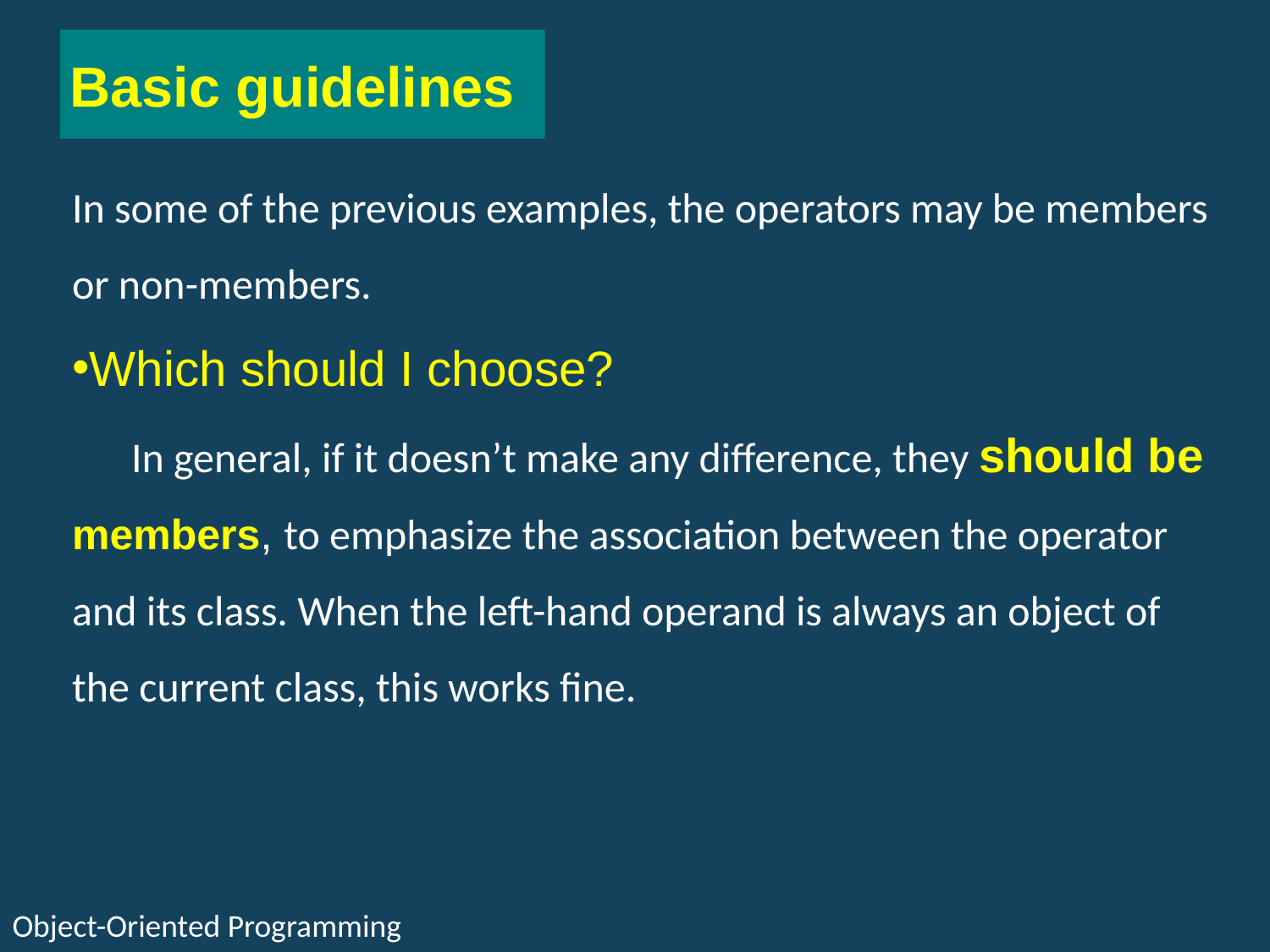

# Basic guidelines
In some of the previous examples, the operators may be members or non-members.
Which should I choose?
     In general, if it doesn’t make any difference, they should be members, to emphasize the association between the operator and its class. When the left-hand operand is always an object of the current class, this works fine.
Object-Oriented Programming